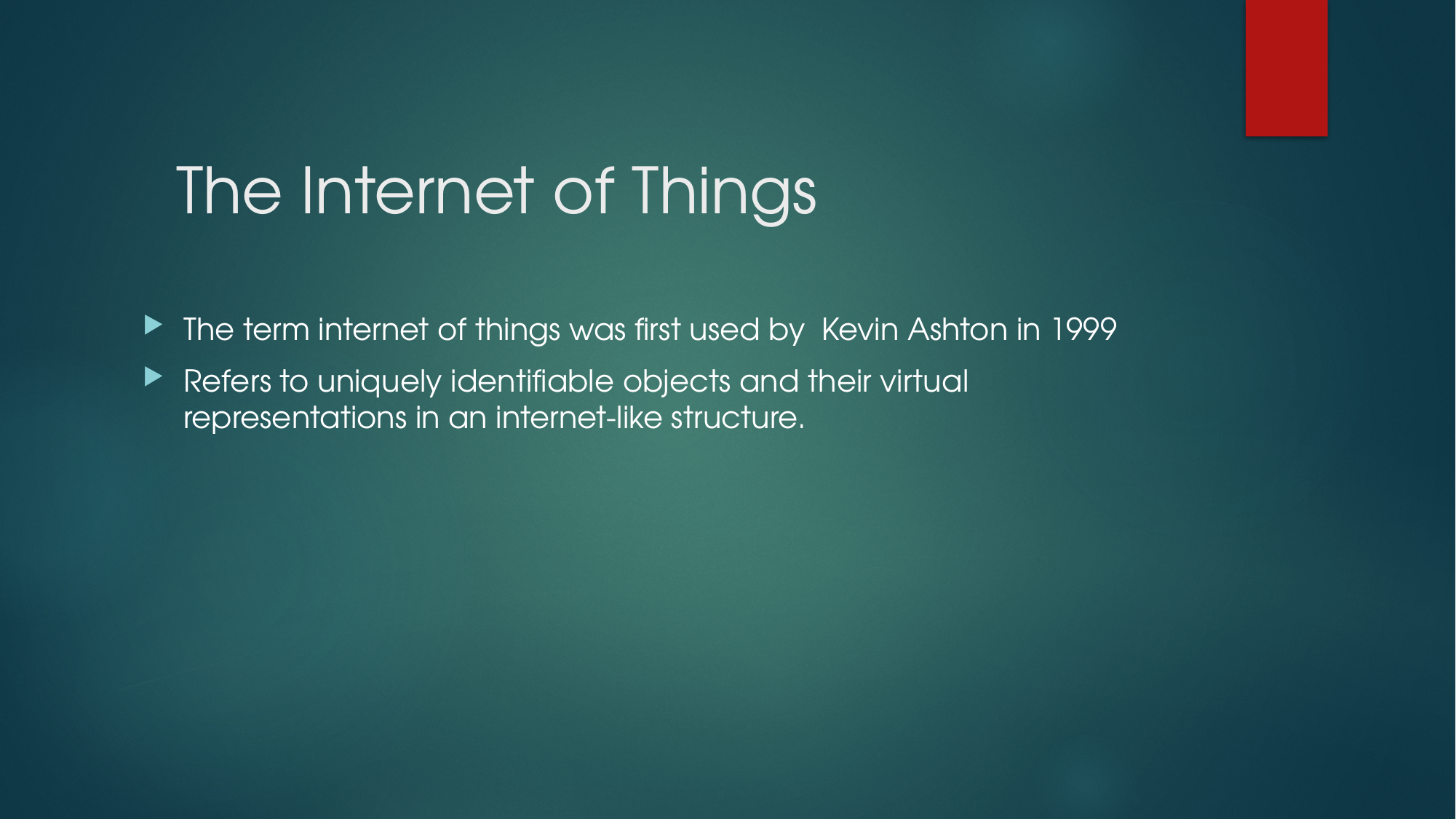

# The Internet of Things
The term internet of things was first used by  Kevin Ashton in 1999
Refers to uniquely identifiable objects and their virtual representations in an internet-like structure.